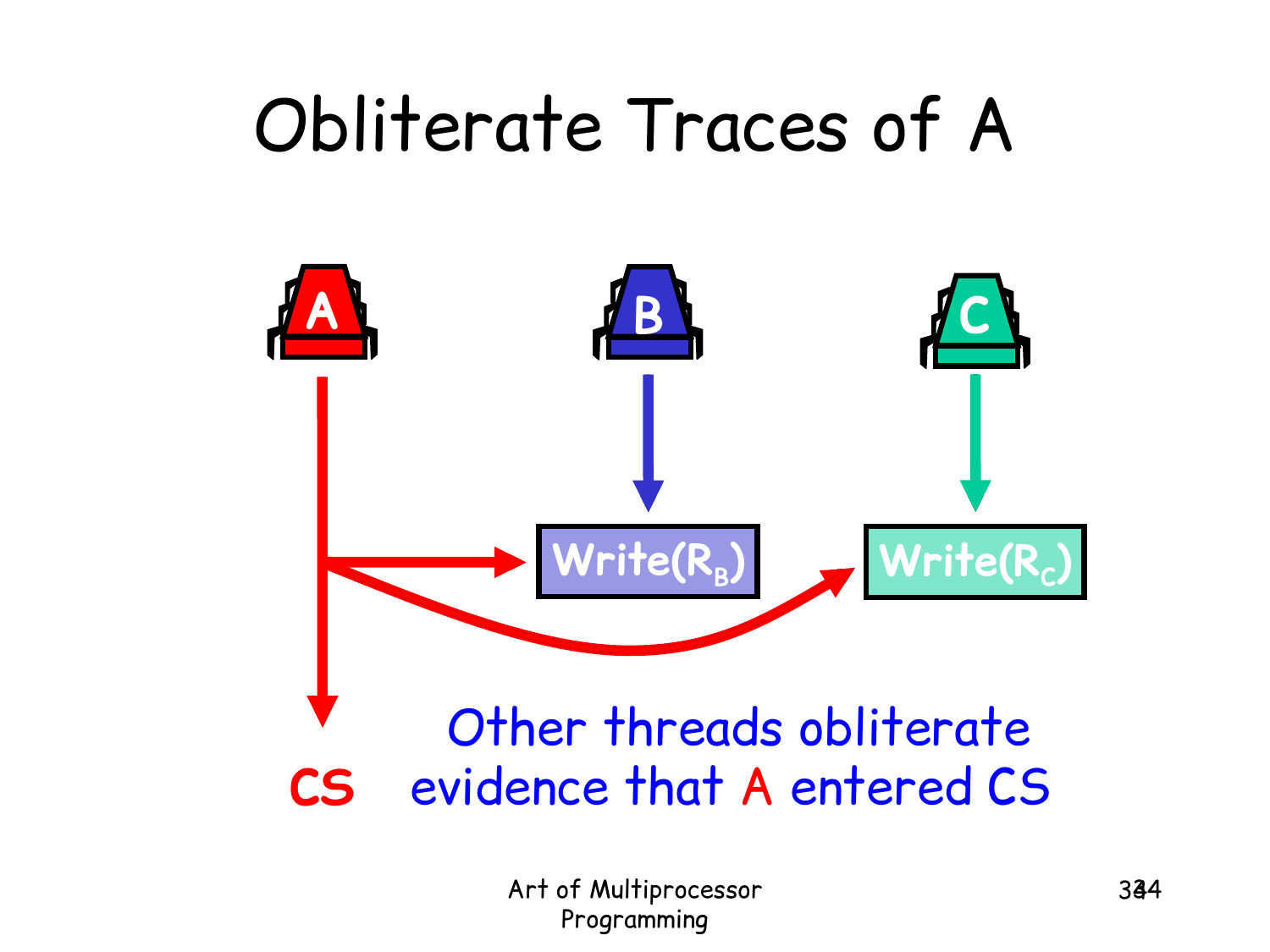

Obliterate Traces of A

A

B
C

Write(RB)‏
Write(RC)‏

Other threads obliterate evidence that A entered CS
CS
Art of Multiprocessor Programming
34
34